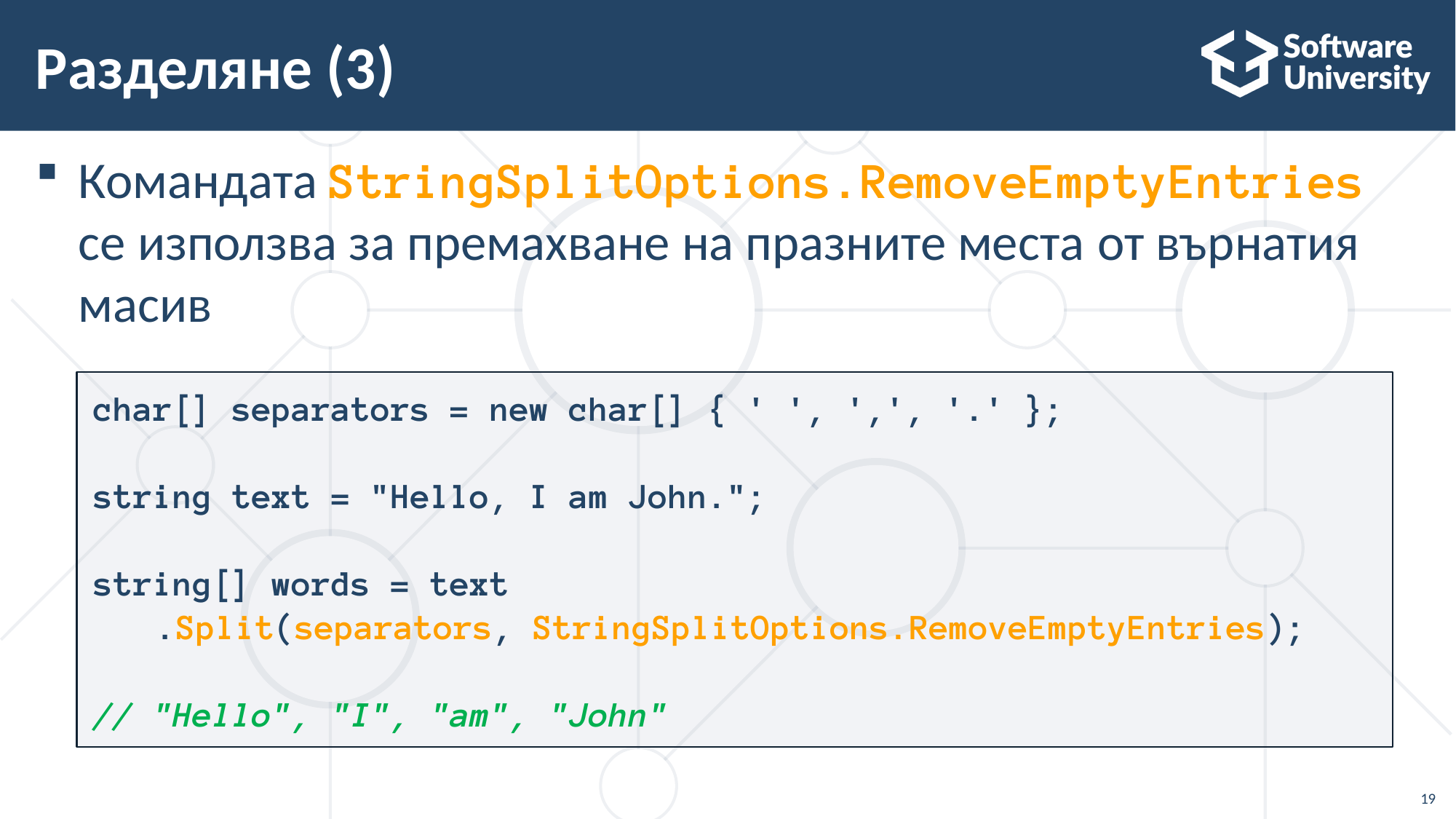

# Разделяне (3)
Командата StringSplitOptions.RemoveEmptyEntries
се използва за премахване на празните места от върнатия масив

char[] separators = new char[] { ' ', ',', '.' };

string text = "Hello, I am John.";

string[] words = text
 .Split(separators, StringSplitOptions.RemoveEmptyEntries);

// "Hello", "I", "am", "John"
19